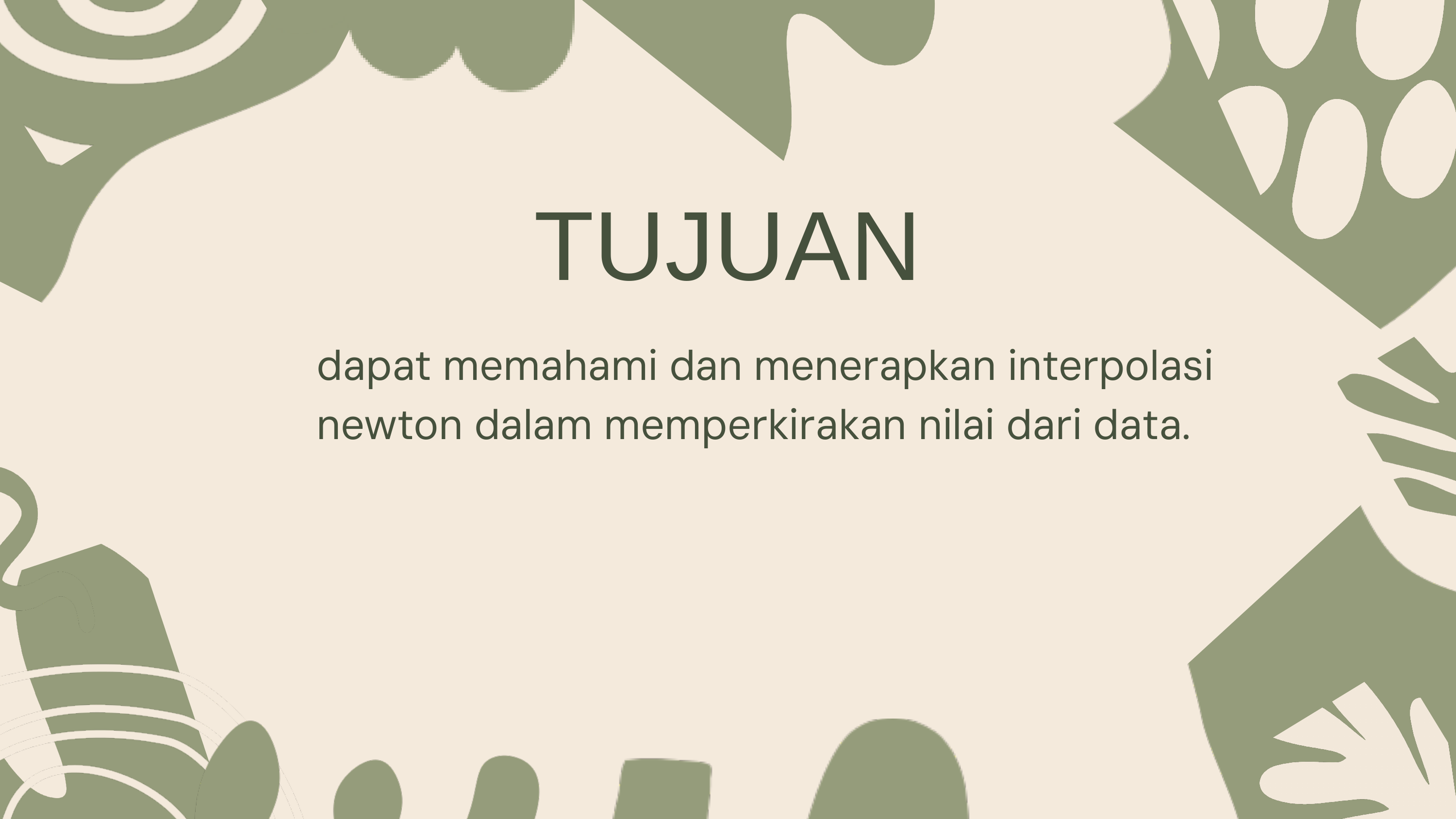

TUJUAN

dapat memahami dan menerapkan interpolasi newton dalam memperkirakan nilai dari data.